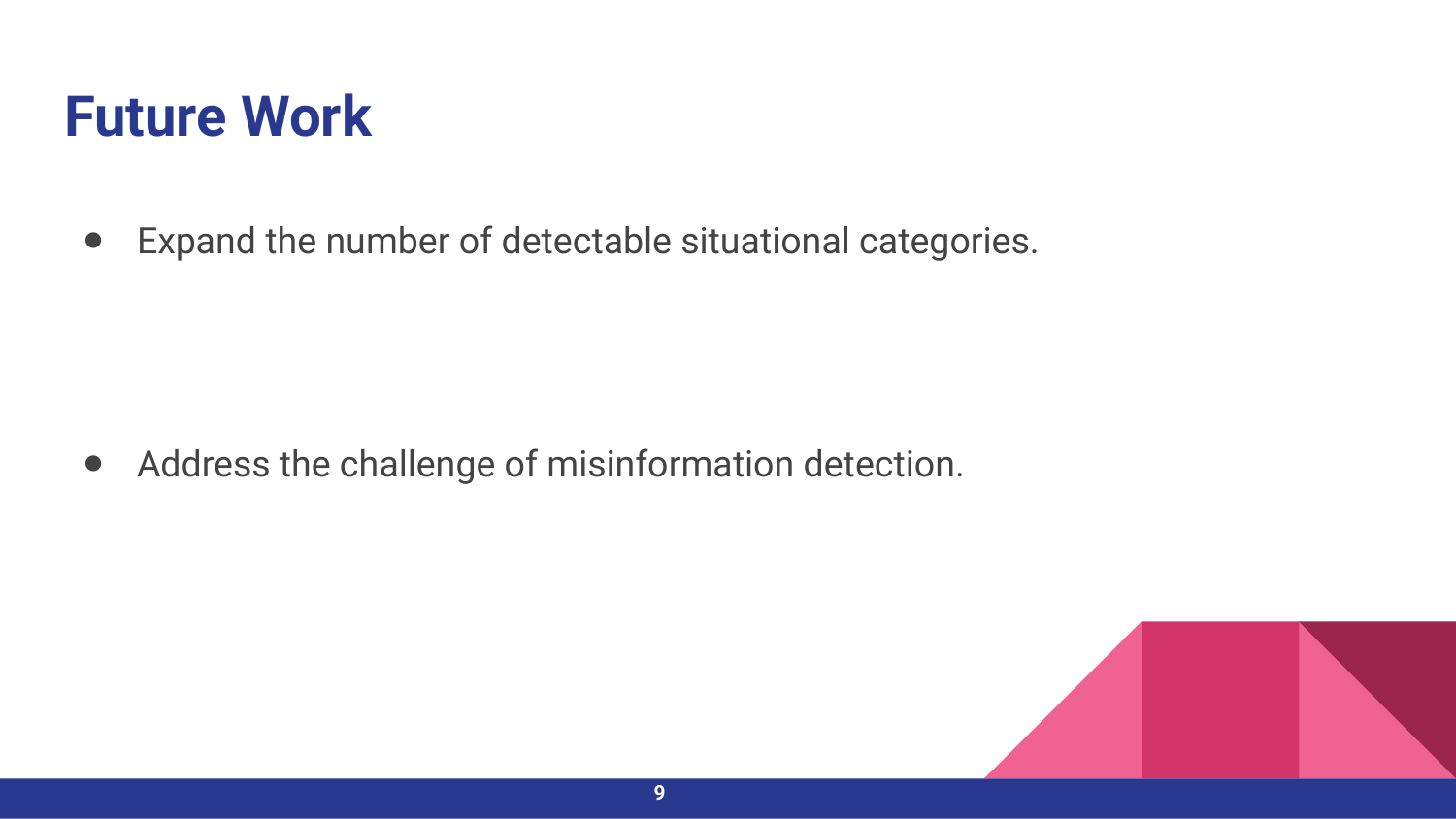

# Future Work
Expand the number of detectable situational categories.

Address the challenge of misinformation detection.

9